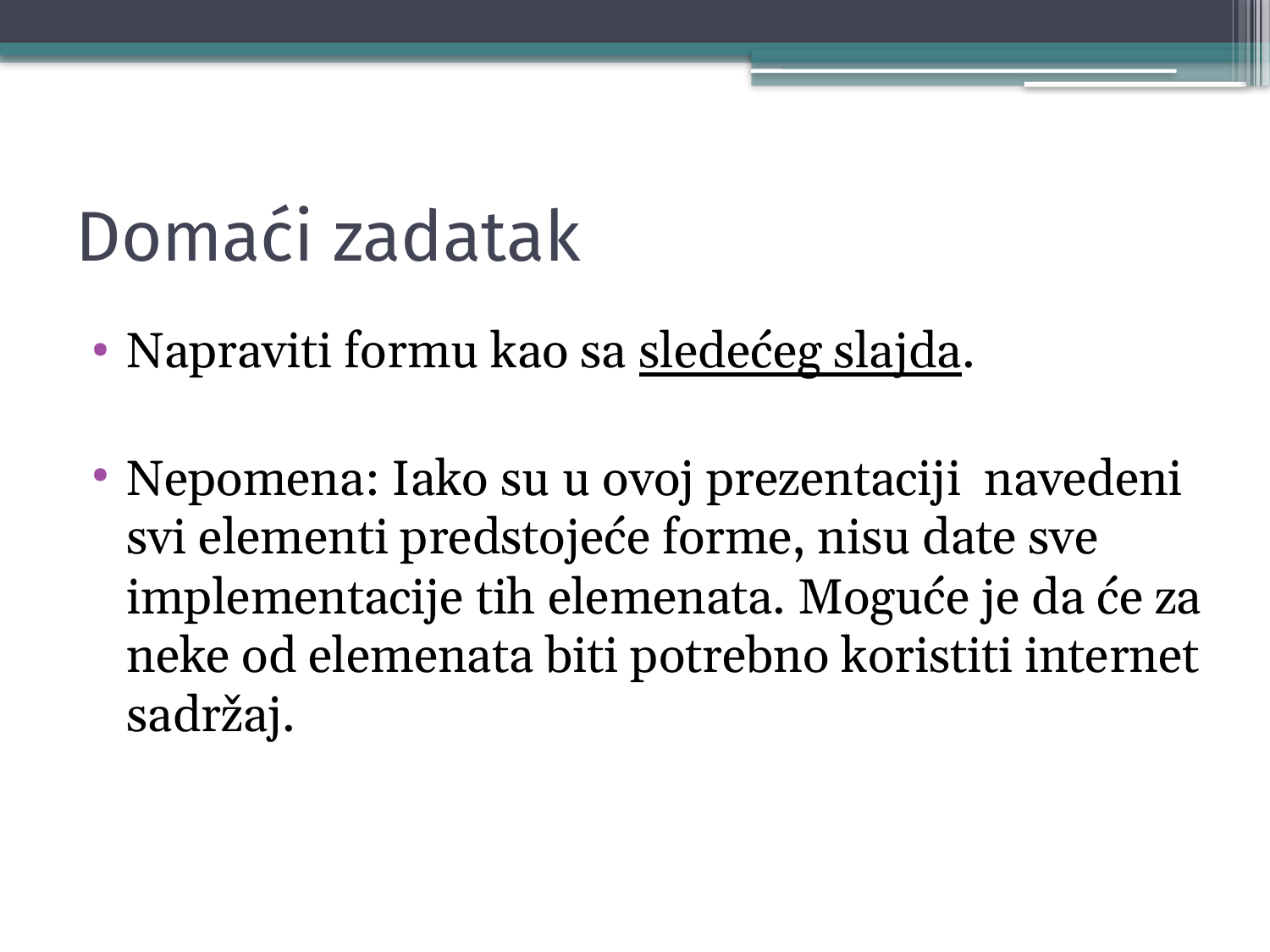

# Domaći zadatak
Napraviti formu kao sa sledećeg slajda.
Nepomena: Iako su u ovoj prezentaciji  navedeni svi elementi predstojeće forme, nisu date sve implementacije tih elemenata. Moguće je da će za neke od elemenata biti potrebno koristiti internet sadržaj.